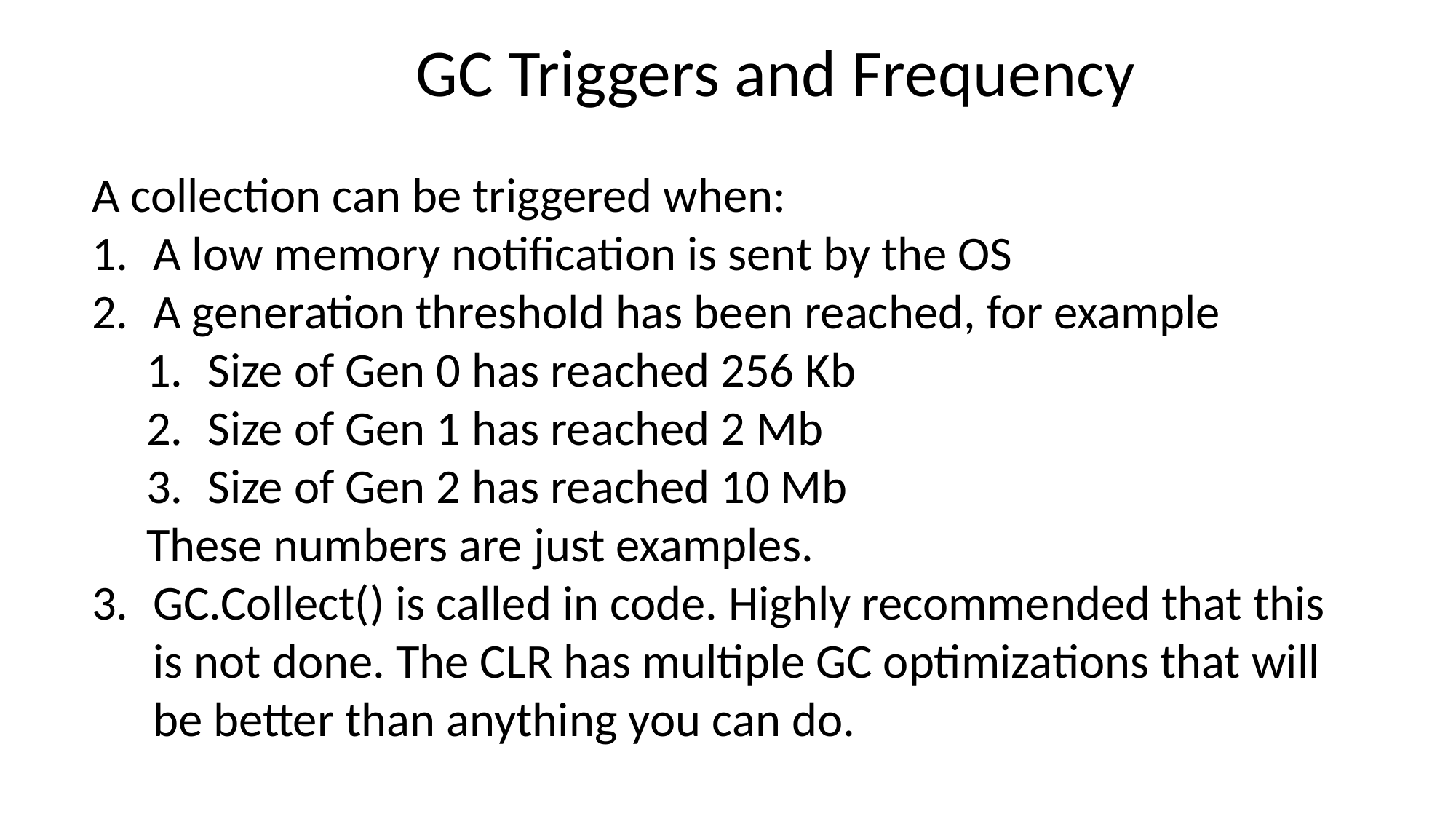

GC Triggers and Frequency
A collection can be triggered when:
A low memory notification is sent by the OS
A generation threshold has been reached, for example
Size of Gen 0 has reached 256 Kb
Size of Gen 1 has reached 2 Mb
Size of Gen 2 has reached 10 Mb
These numbers are just examples.
GC.Collect() is called in code. Highly recommended that this is not done. The CLR has multiple GC optimizations that will be better than anything you can do.